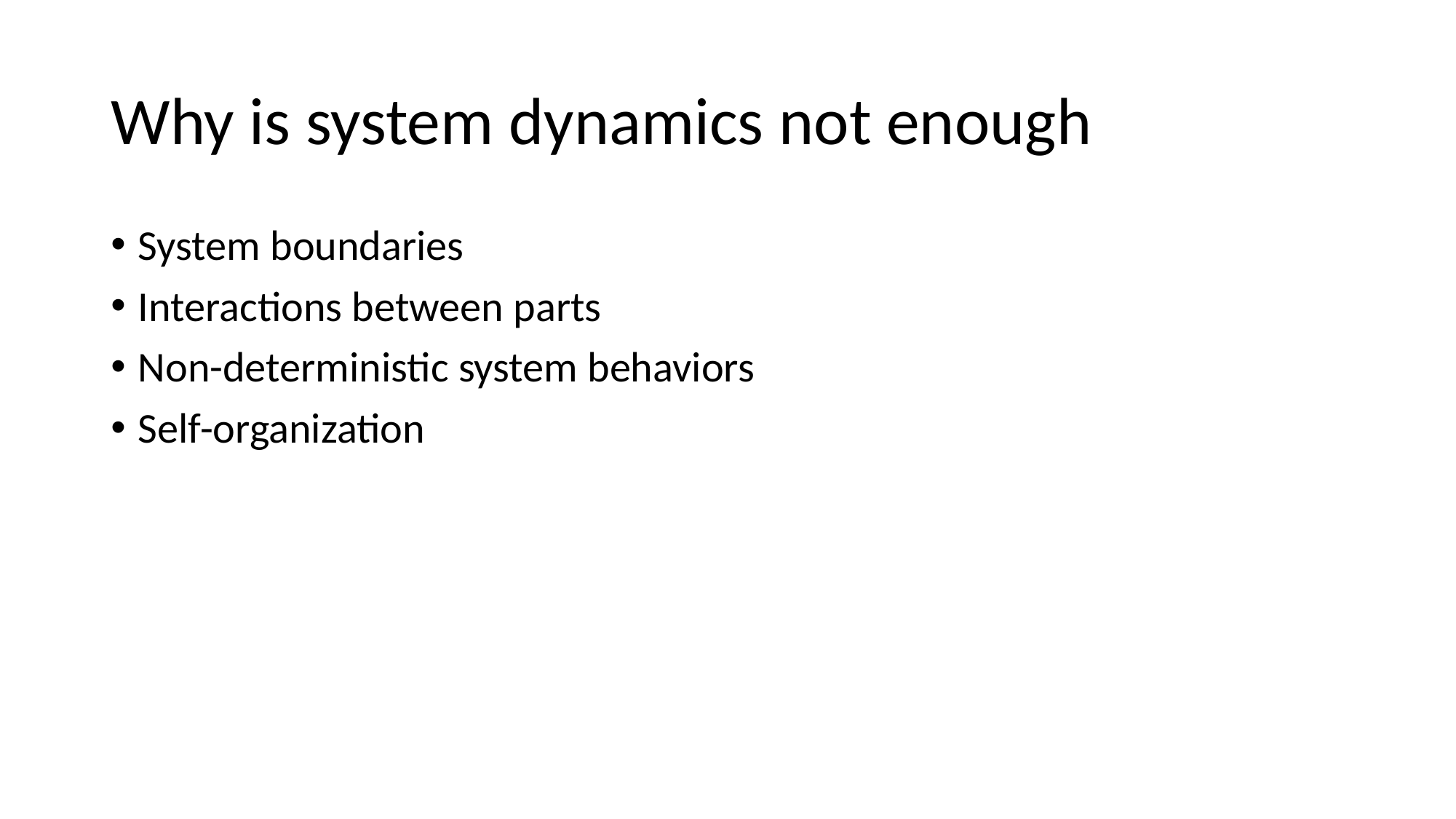

# Why is system dynamics not enough
System boundaries
Interactions between parts
Non-deterministic system behaviors
Self-organization